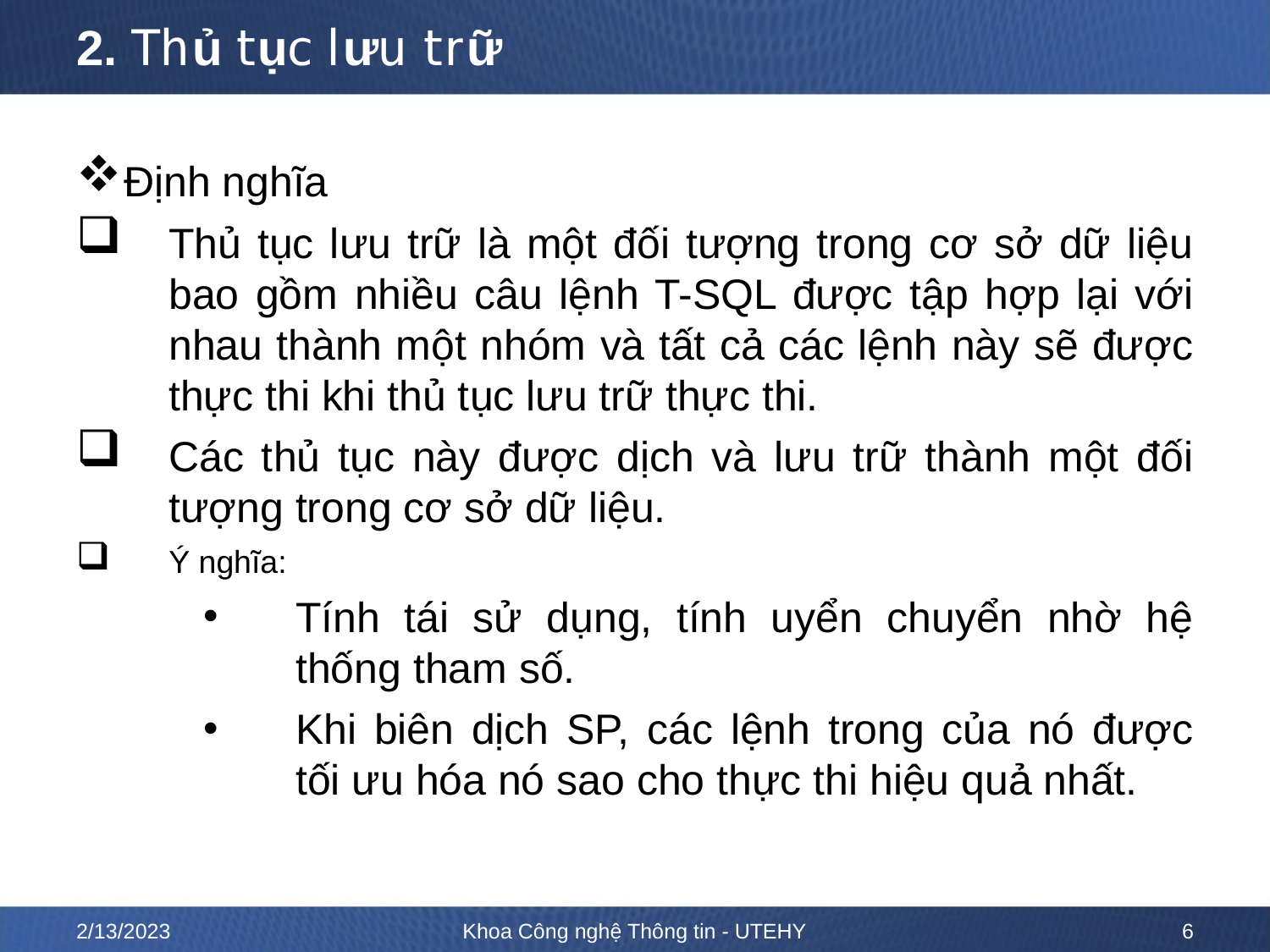

# 2. Thủ tục lưu trữ
Định nghĩa
Thủ tục lưu trữ là một đối tượng trong cơ sở dữ liệu bao gồm nhiều câu lệnh T-SQL được tập hợp lại với nhau thành một nhóm và tất cả các lệnh này sẽ được thực thi khi thủ tục lưu trữ thực thi.
Các thủ tục này được dịch và lưu trữ thành một đối tượng trong cơ sở dữ liệu.
Ý nghĩa:
Tính tái sử dụng, tính uyển chuyển nhờ hệ thống tham số.
Khi biên dịch SP, các lệnh trong của nó được tối ưu hóa nó sao cho thực thi hiệu quả nhất.

2/13/2023
Khoa Công nghệ Thông tin - UTEHY
6